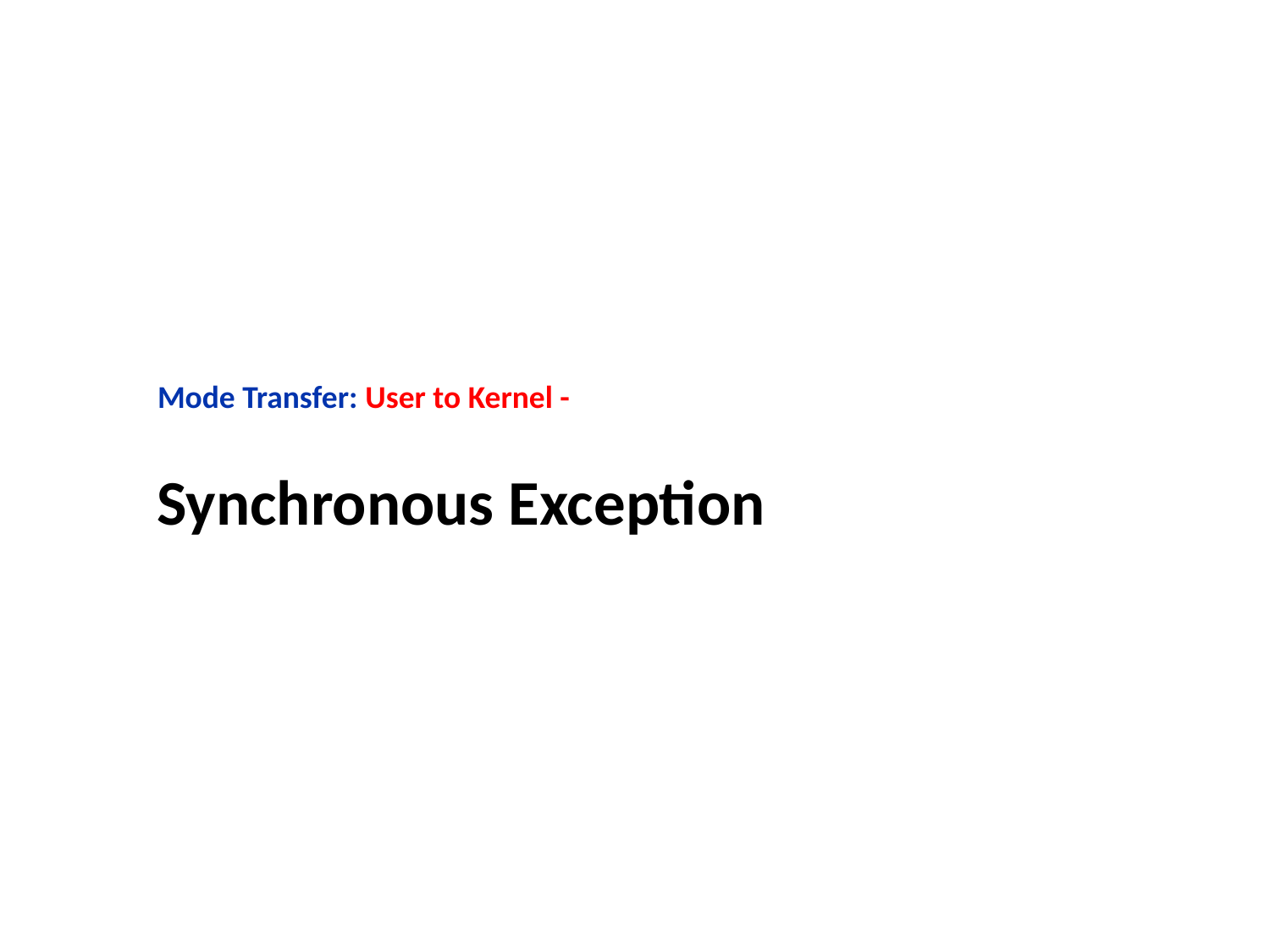

# Mode Transfer: User to Kernel -
Synchronous Exception